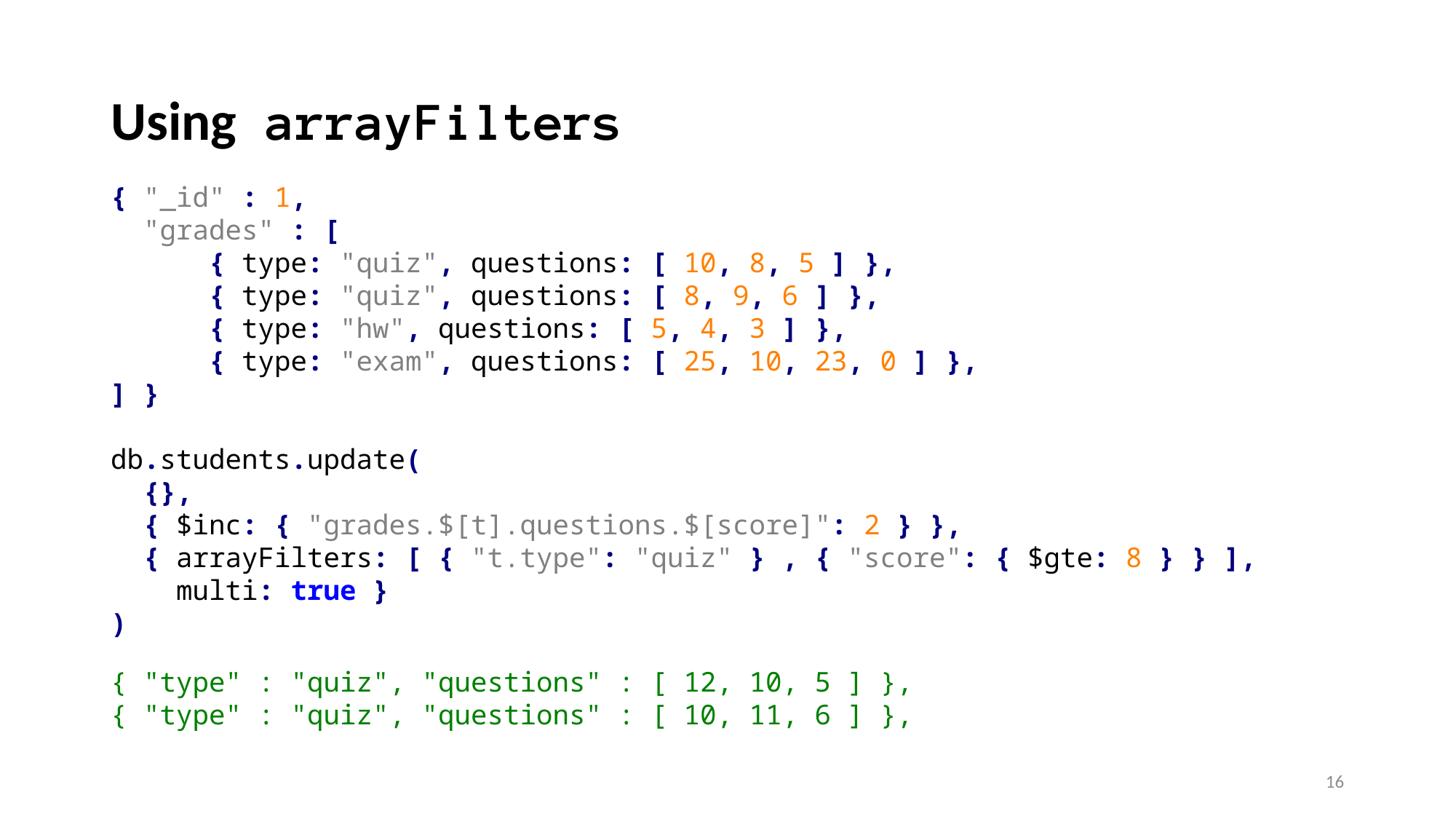

# Using arrayFilters
{ "_id" : 1,
  "grades" : [
      { type: "quiz", questions: [ 10, 8, 5 ] },
      { type: "quiz", questions: [ 8, 9, 6 ] },
      { type: "hw", questions: [ 5, 4, 3 ] },
      { type: "exam", questions: [ 25, 10, 23, 0 ] },
] }

db.students.update(
  {},
  { $inc: { "grades.$[t].questions.$[score]": 2 } },
  { arrayFilters: [ { "t.type": "quiz" } , { "score": { $gte: 8 } } ],
    multi: true }
)
{ "type" : "quiz", "questions" : [ 12, 10, 5 ] },
{ "type" : "quiz", "questions" : [ 10, 11, 6 ] },
16